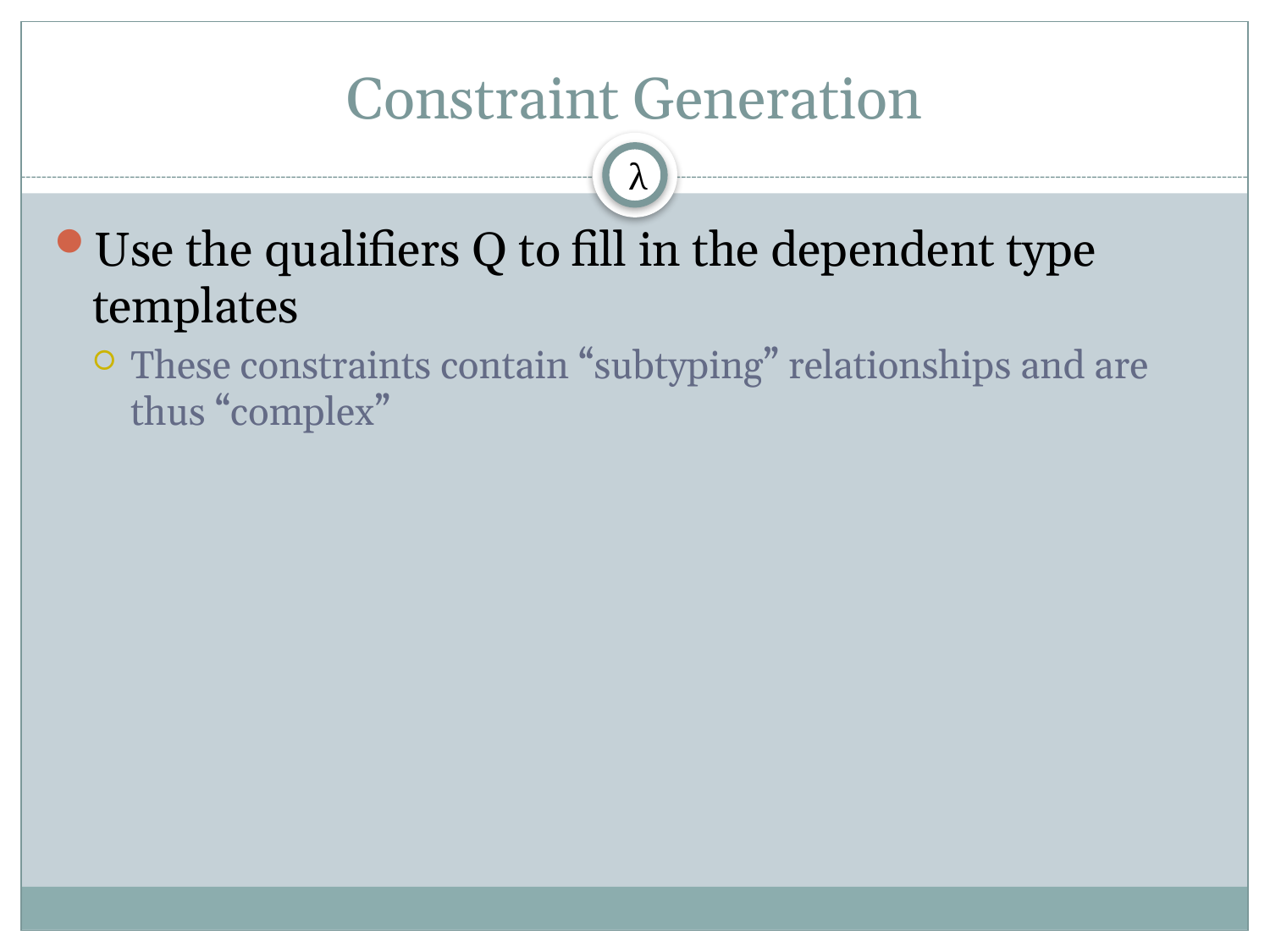

# Constraint Generation
λ
Use the qualifiers Q to fill in the dependent type templates
These constraints contain “subtyping” relationships and are thus “complex”